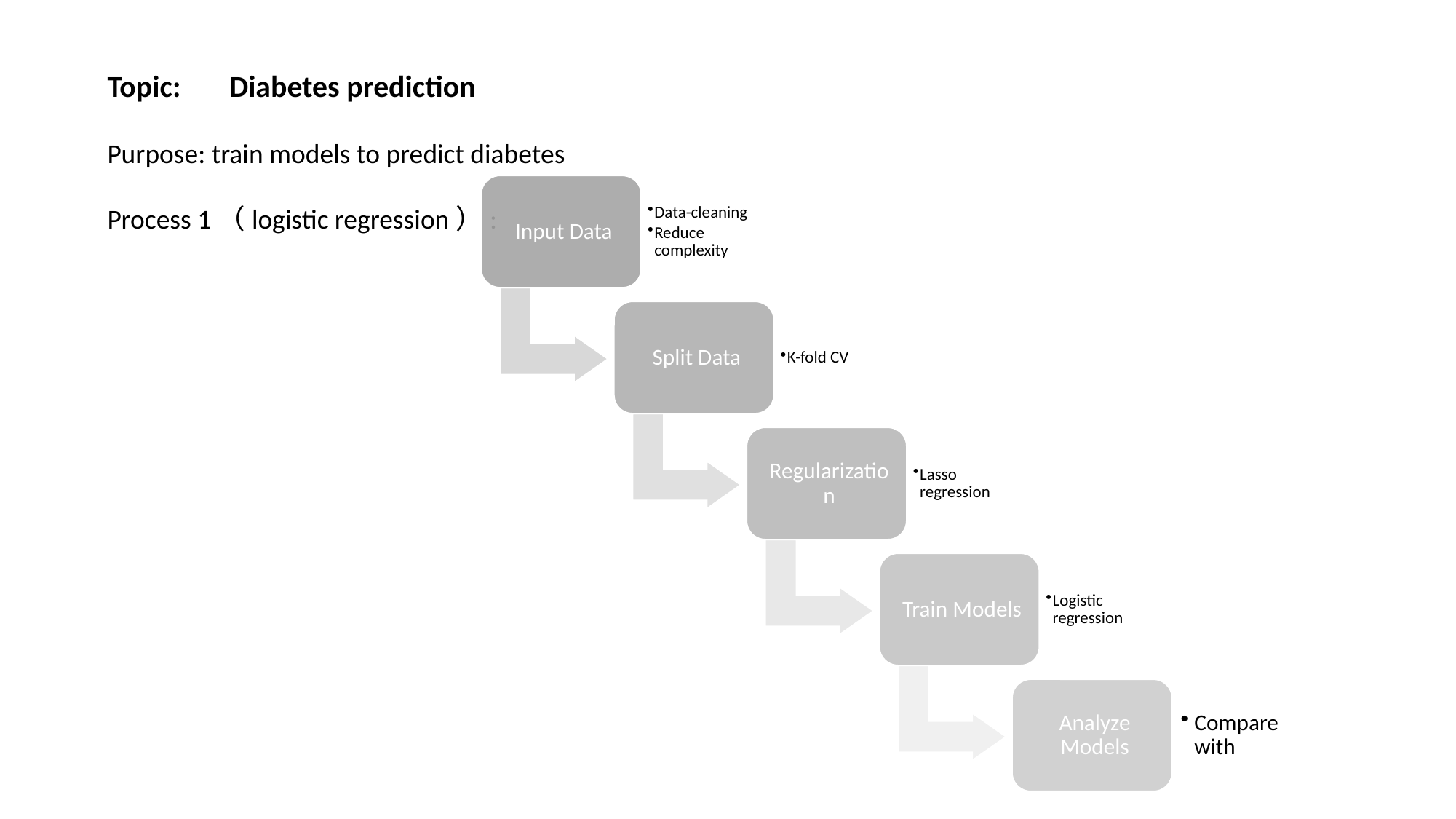

Topic:       Diabetes prediction

Purpose: train models to predict diabetes

Process 1（logistic regression）:
Input Data
Data-cleaning
Reduce complexity
Split Data
K-fold CV
Regularization
Lasso regression
Train Models
Logistic regression
Analyze Models
Compare with